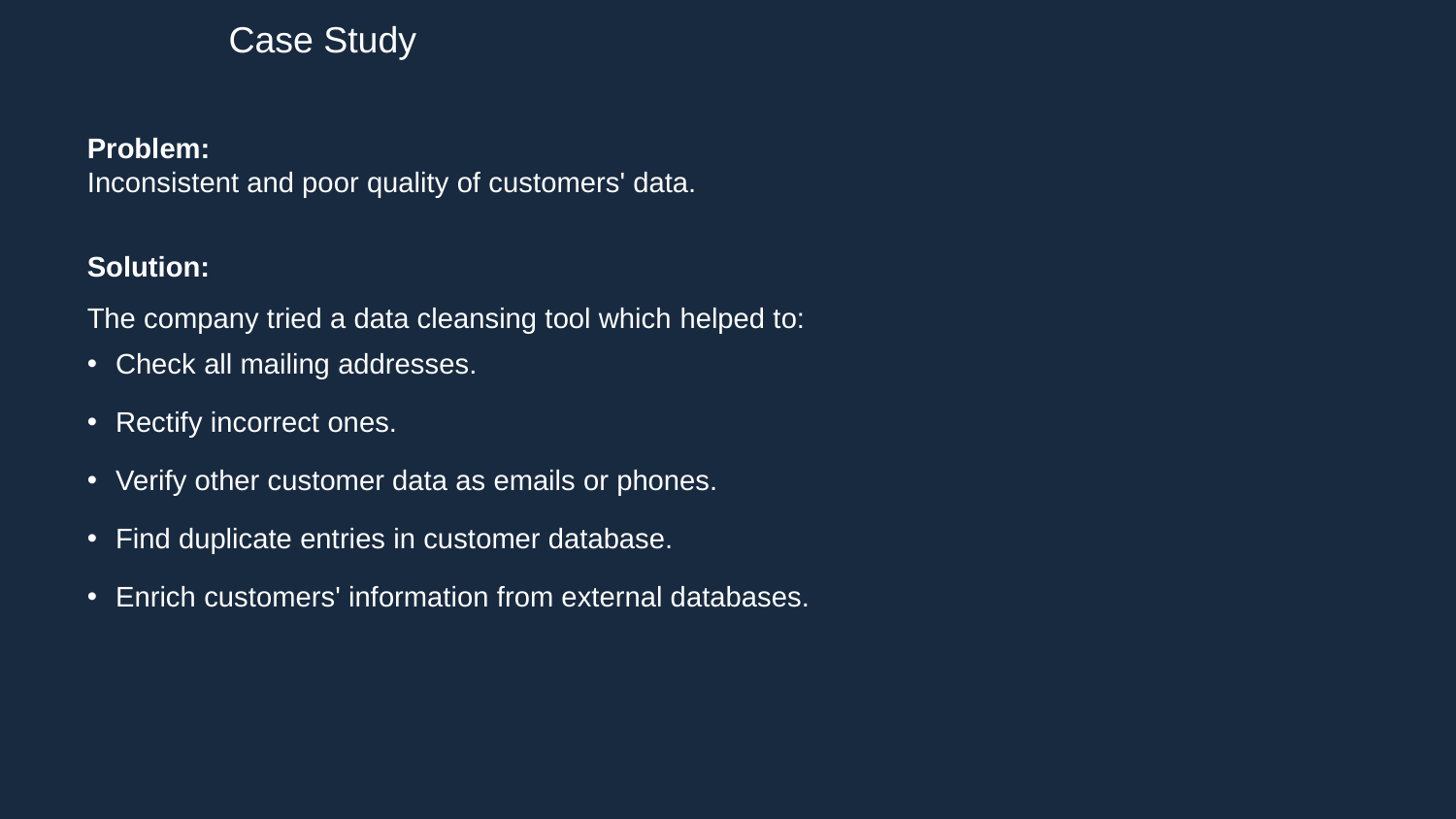

Case Study
Problem:
Inconsistent and poor quality of customers' data.

Solution:
The company tried a data cleansing tool which helped to:
Check all mailing addresses.
Rectify incorrect ones.
Verify other customer data as emails or phones.
Find duplicate entries in customer database.
Enrich customers' information from external databases.